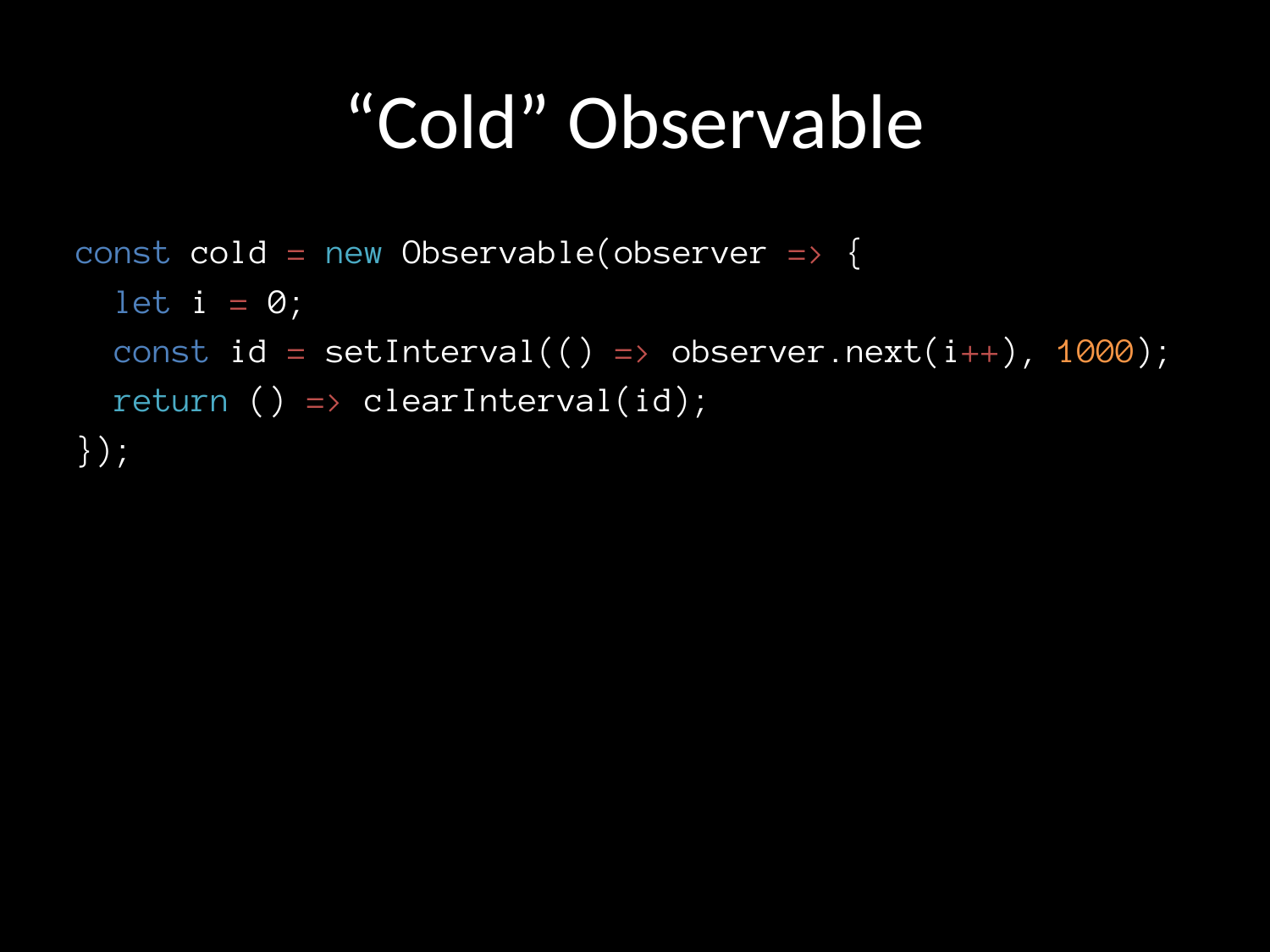

# “Cold” Observable
const cold = new Observable(observer => {
  let i = 0;
  const id = setInterval(() => observer.next(i++), 1000);
  return () => clearInterval(id);
});